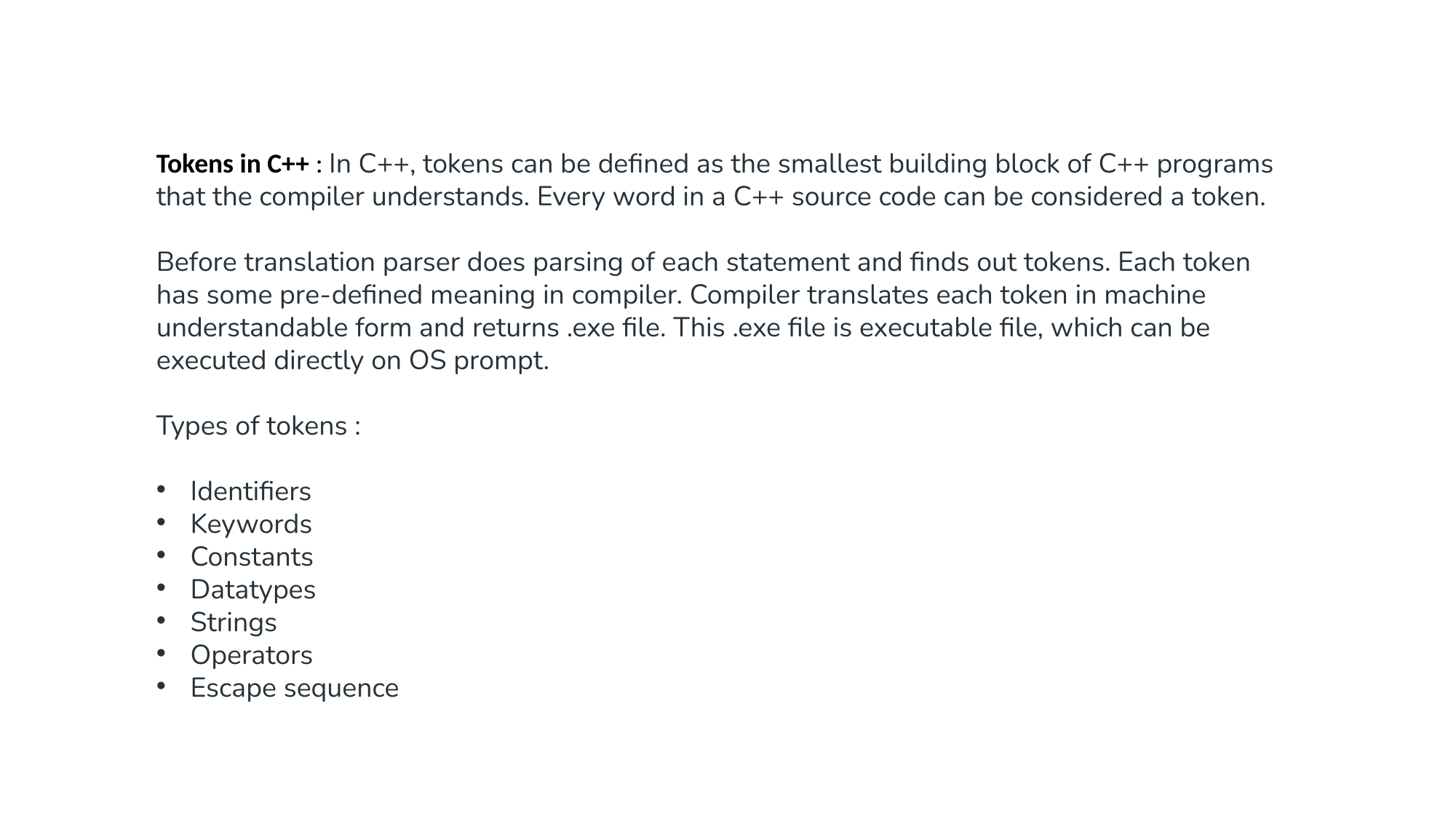

Tokens in C++ : In C++, tokens can be defined as the smallest building block of C++ programs that the compiler understands. Every word in a C++ source code can be considered a token.

Before translation parser does parsing of each statement and finds out tokens. Each token has some pre-defined meaning in compiler. Compiler translates each token in machine understandable form and returns .exe file. This .exe file is executable file, which can be executed directly on OS prompt.

Types of tokens :

Identifiers
Keywords
Constants
Datatypes
Strings
Operators
Escape sequence